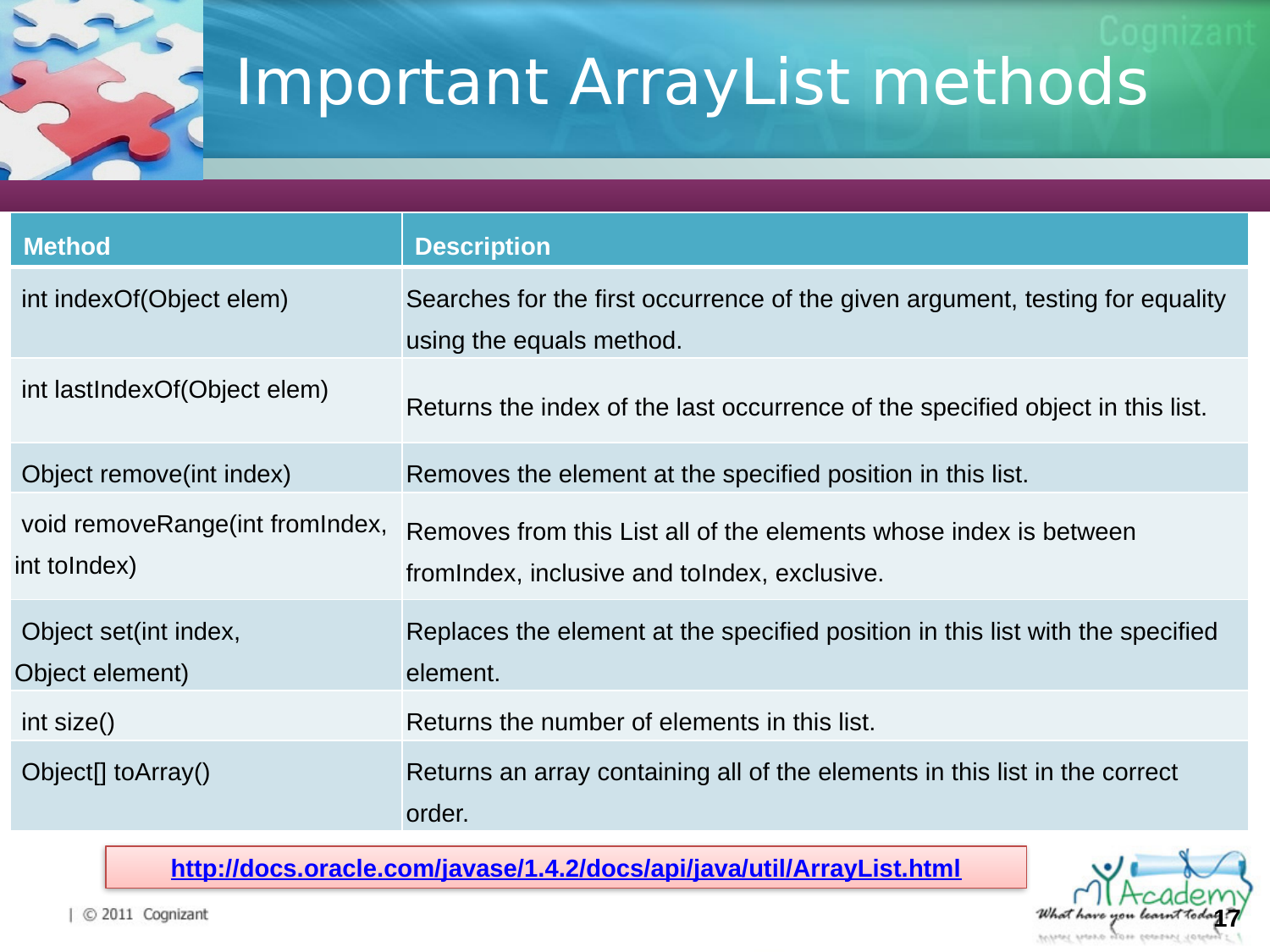

# Important ArrayList methods
| Method | Description |
| --- | --- |
| int indexOf(Object elem) | Searches for the first occurrence of the given argument, testing for equality using the equals method. |
| int lastIndexOf(Object elem) | Returns the index of the last occurrence of the specified object in this list. |
| Object remove(int index) | Removes the element at the specified position in this list. |
| void removeRange(int fromIndex, int toIndex) | Removes from this List all of the elements whose index is between fromIndex, inclusive and toIndex, exclusive. |
| Object set(int index, Object element) | Replaces the element at the specified position in this list with the specified element. |
| int size() | Returns the number of elements in this list. |
| Object[] toArray() | Returns an array containing all of the elements in this list in the correct order. |
http://docs.oracle.com/javase/1.4.2/docs/api/java/util/ArrayList.html
17